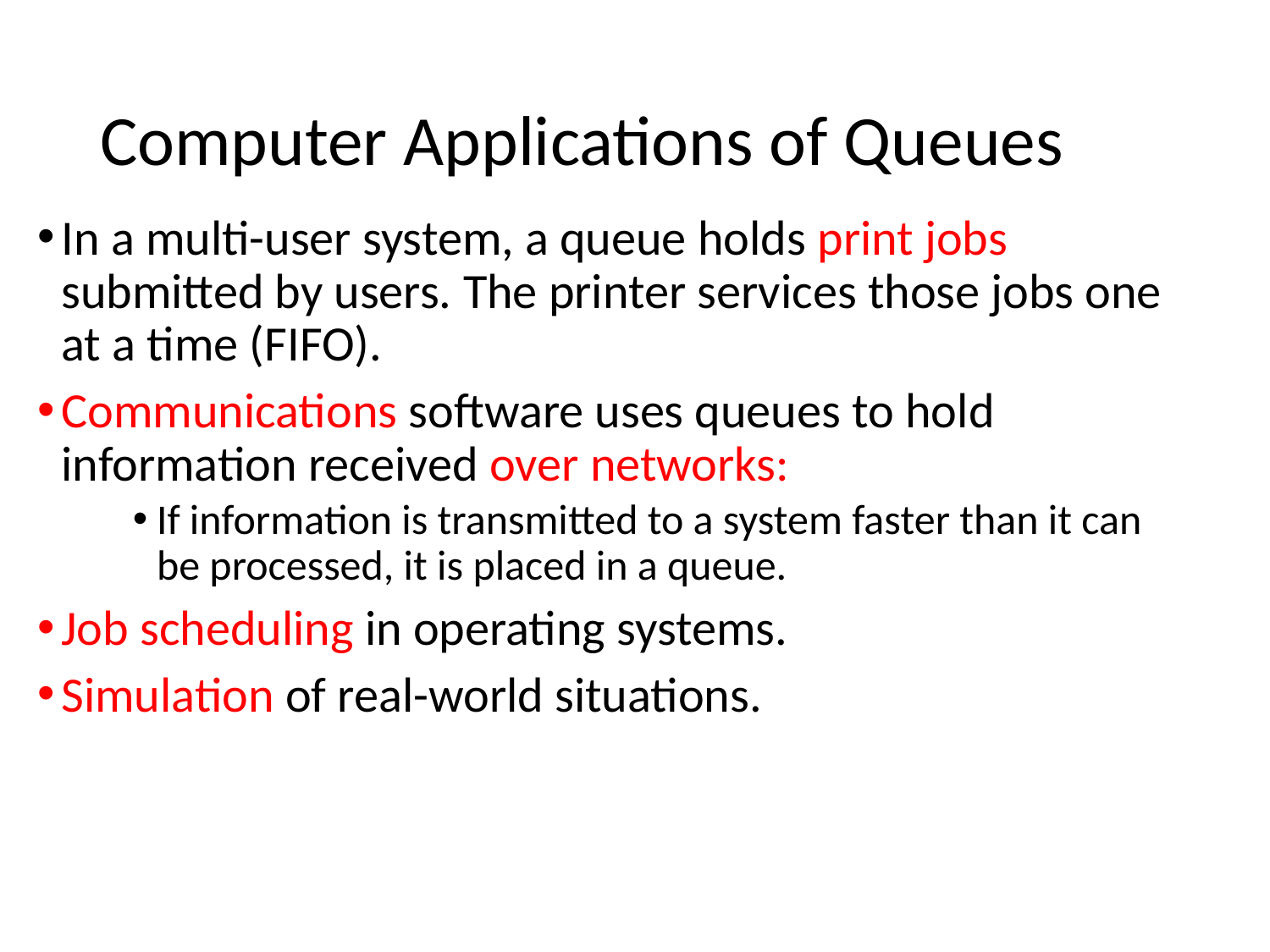

# Computer Applications of Queues
In a multi-user system, a queue holds print jobs submitted by users. The printer services those jobs one at a time (FIFO).
Communications software uses queues to hold information received over networks:
If information is transmitted to a system faster than it can be processed, it is placed in a queue.
Job scheduling in operating systems.
Simulation of real-world situations.